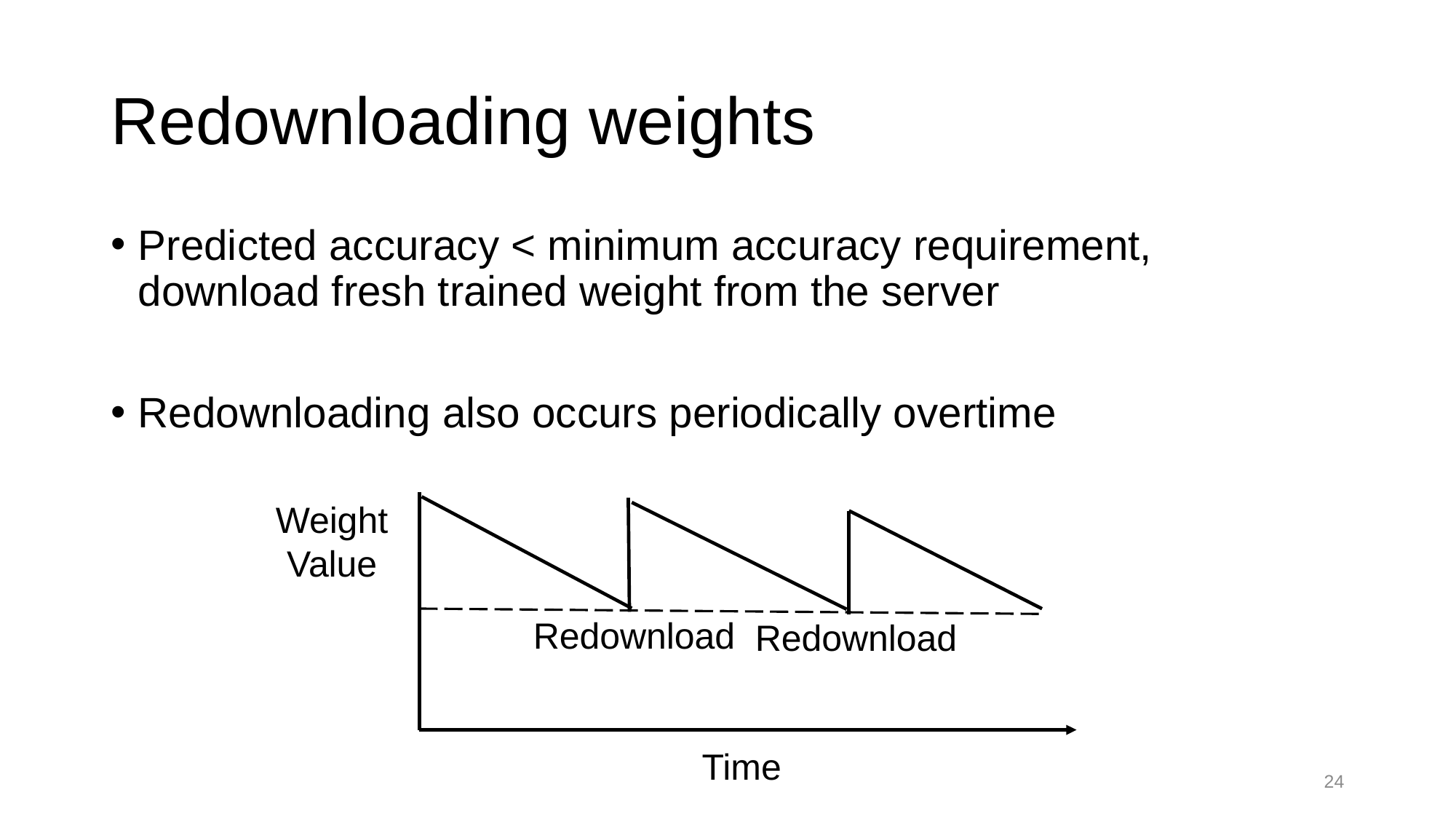

# Redownloading weights
Predicted accuracy < minimum accuracy requirement, download fresh trained weight from the server

Redownloading also occurs periodically overtime
Weight
Value
Redownload
Redownload
Time
24